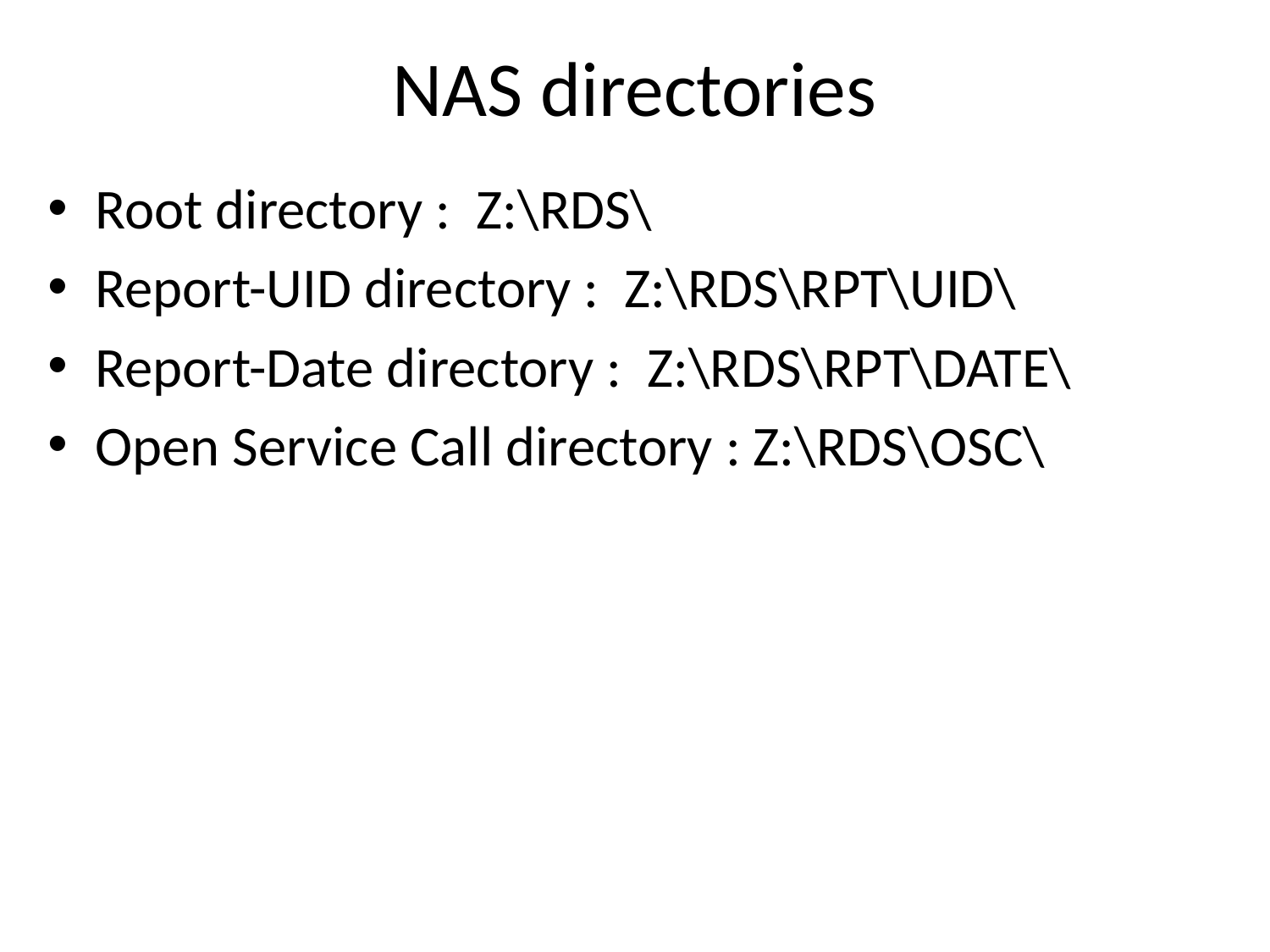

# NAS directories
Root directory :  Z:\RDS\
Report-UID directory :  Z:\RDS\RPT\UID\
Report-Date directory :  Z:\RDS\RPT\DATE\
Open Service Call directory : Z:\RDS\OSC\